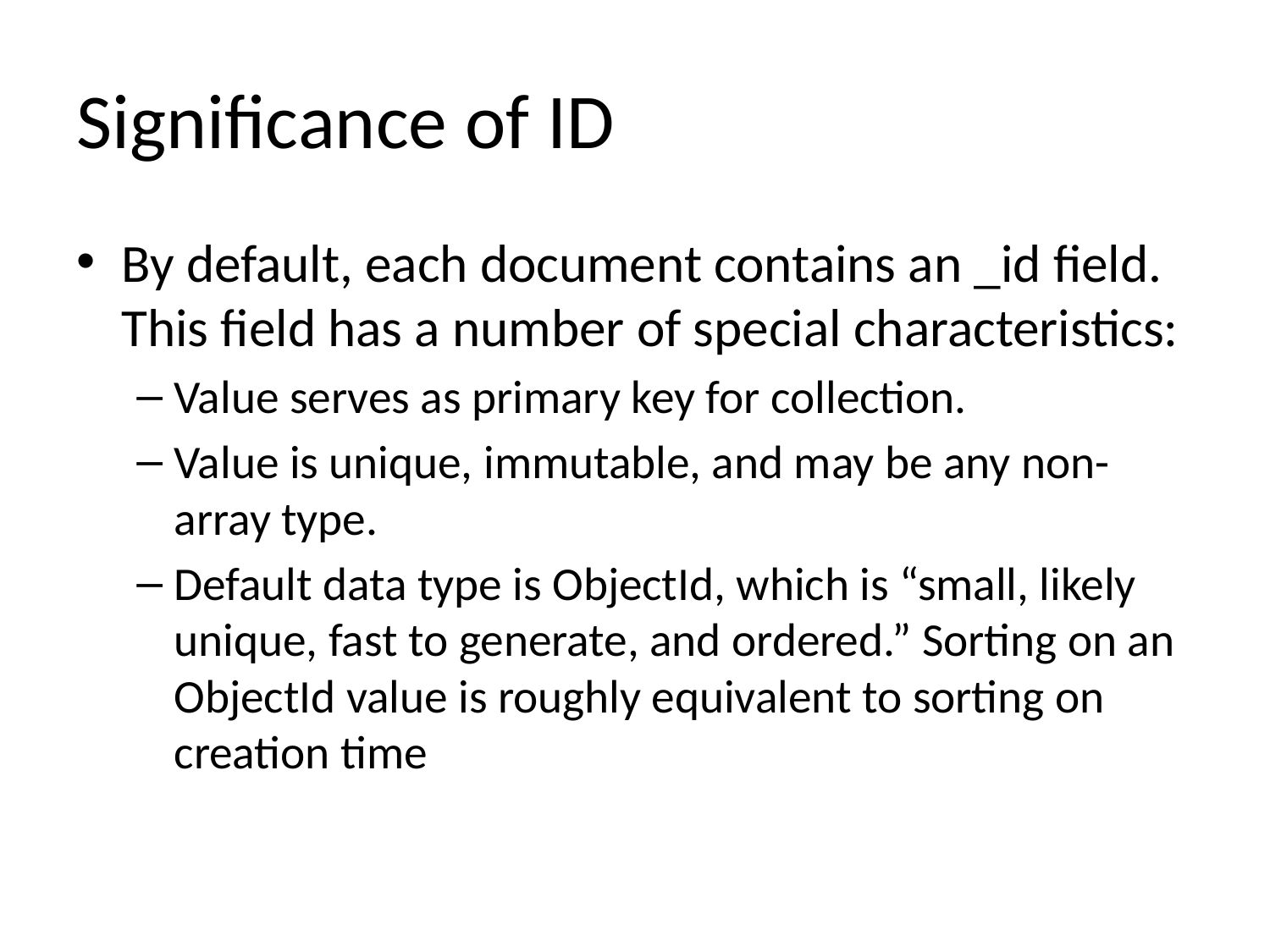

# Significance of ID
By default, each document contains an _id field. This field has a number of special characteristics:
Value serves as primary key for collection.
Value is unique, immutable, and may be any non-array type.
Default data type is ObjectId, which is “small, likely unique, fast to generate, and ordered.” Sorting on an ObjectId value is roughly equivalent to sorting on creation time